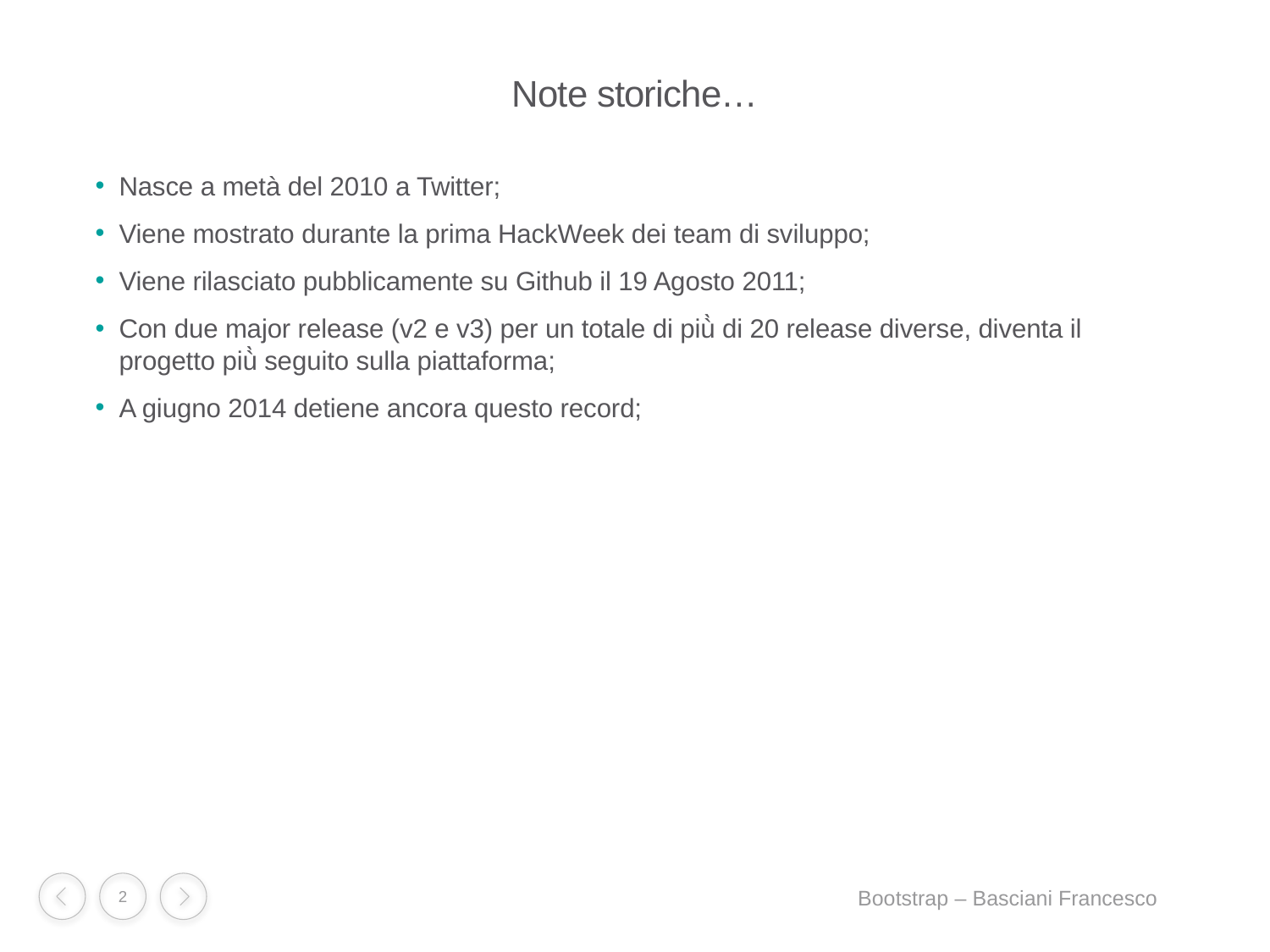

# Note storiche…
Nasce a metà del 2010 a Twitter;
Viene mostrato durante la prima HackWeek dei team di sviluppo;
Viene rilasciato pubblicamente su Github il 19 Agosto 2011;
Con due major release (v2 e v3) per un totale di più̀ di 20 release diverse, diventa il progetto più̀ seguito sulla piattaforma;
A giugno 2014 detiene ancora questo record;